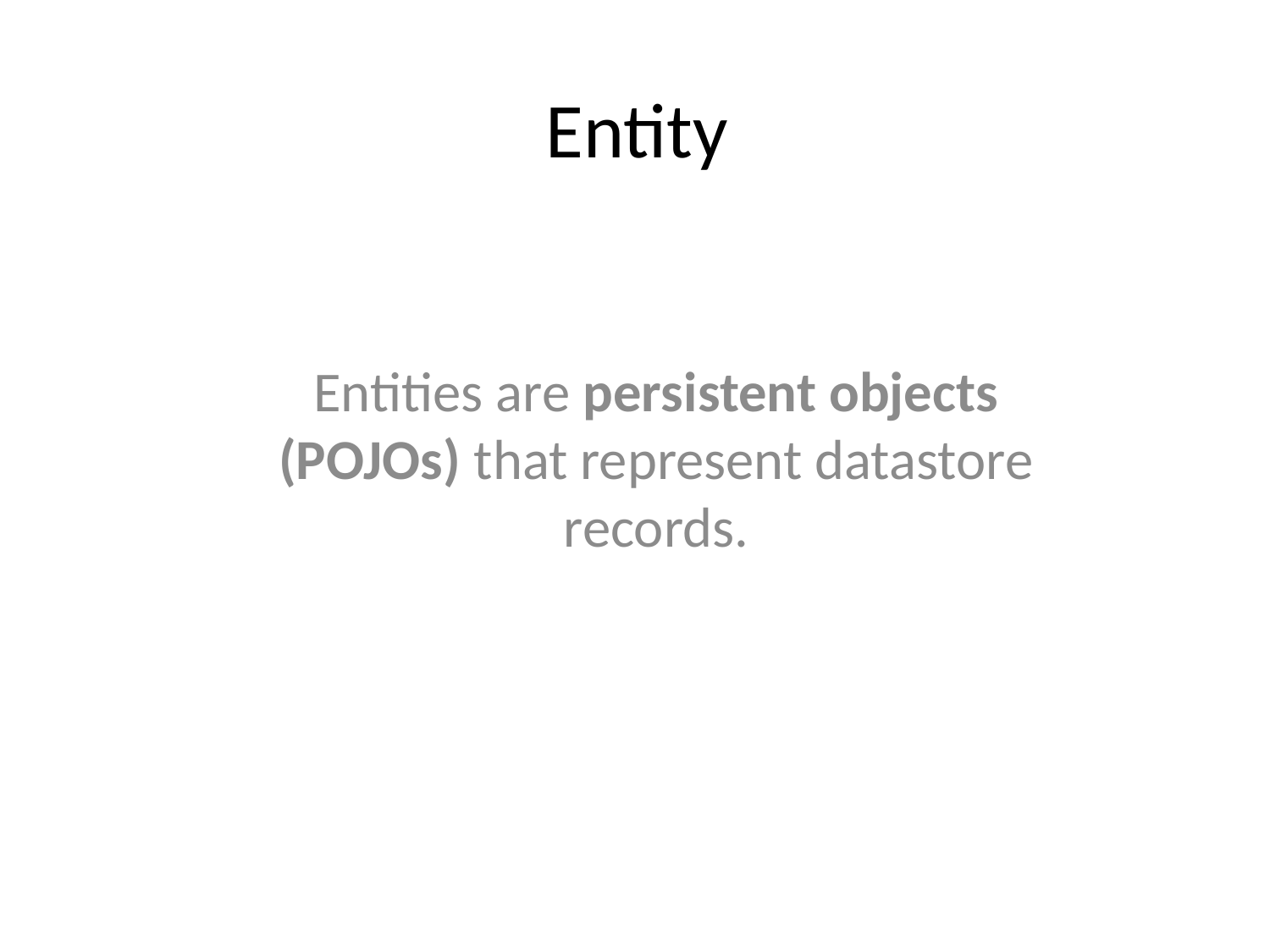

# Entity
Entities are persistent objects (POJOs) that represent datastore records.